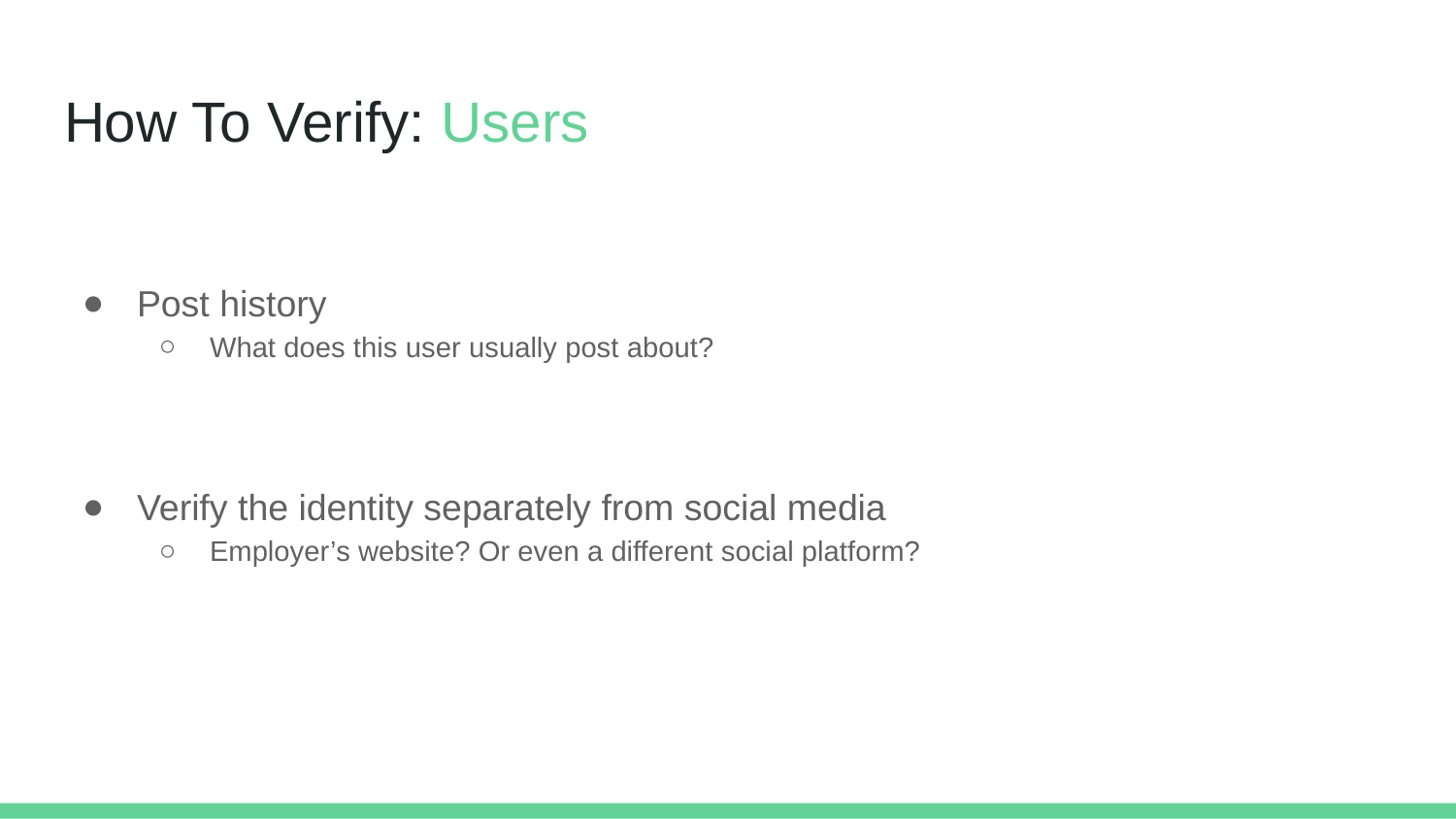

# How To Verify: Users

Post history
What does this user usually post about?

Verify the identity separately from social media
Employer’s website? Or even a different social platform?